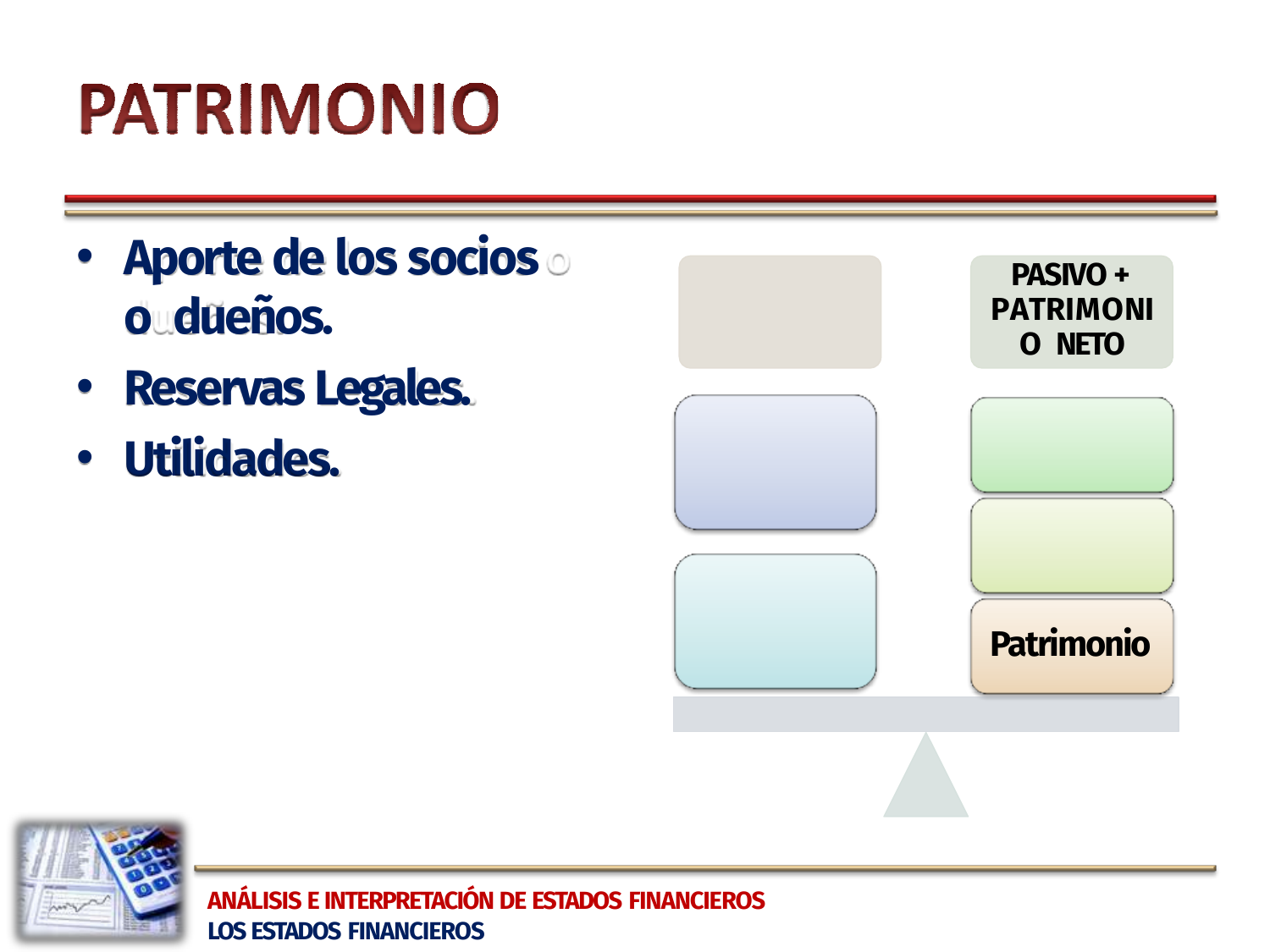

Aporte de los socios o  dueños.
Reservas Legales.
Utilidades.
PASIVO +  PATRIMONIO  NETO

Patrimonio

ANÁLISIS E INTERPRETACIÓN DE ESTADOS FINANCIEROS
LOS ESTADOS FINANCIEROS